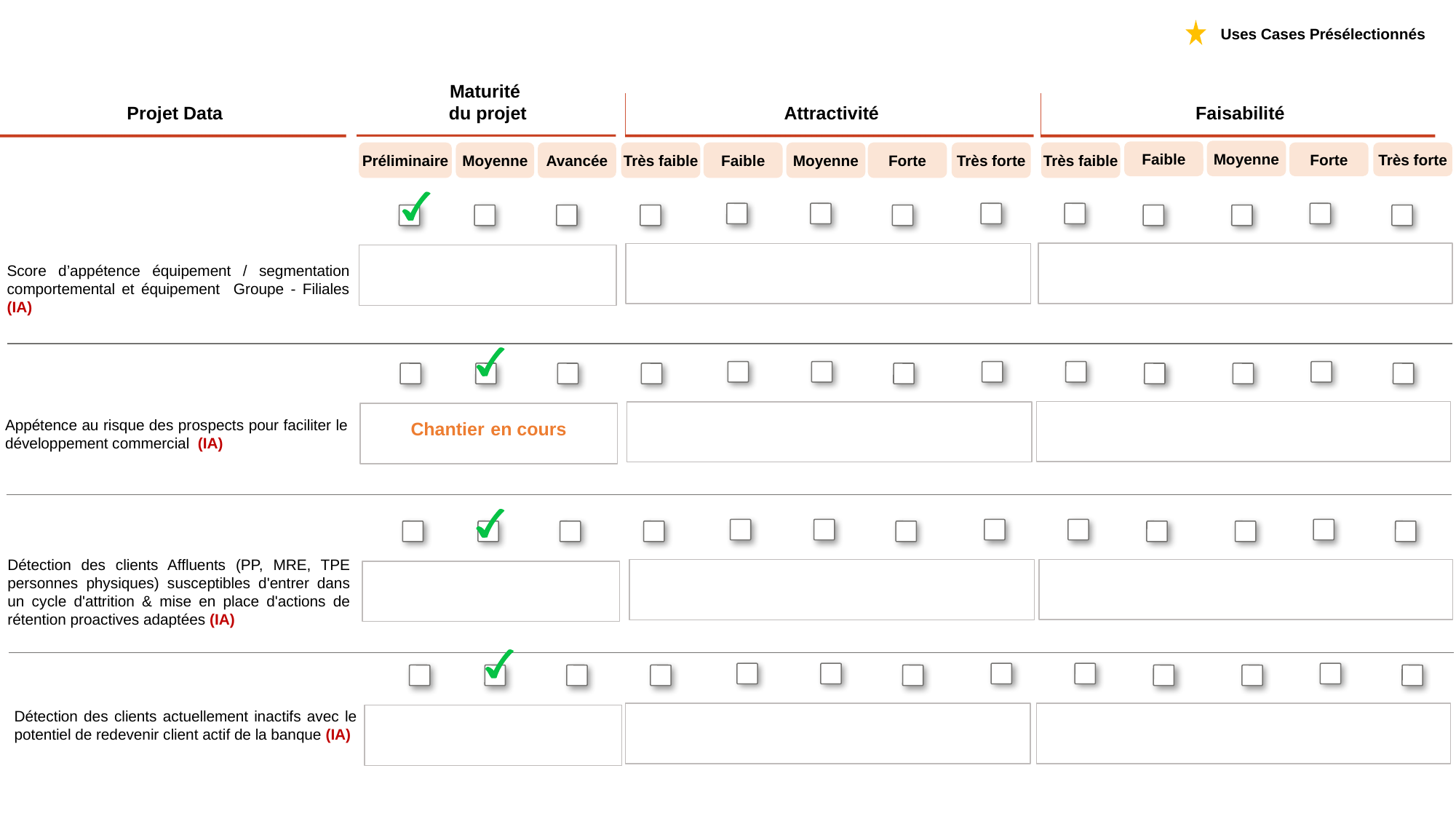

Uses Cases Présélectionnés

Maturité
du projet
Projet Data
Attractivité
Faisabilité
Moyenne
Faible
Préliminaire
Moyenne
Avancée
Très faible
Faible
Moyenne
Forte
Très forte
Très faible
Forte
Très forte

Score d’appétence équipement / segmentation comportemental et équipement  Groupe - Filiales (IA)

Appétence au risque des prospects pour faciliter le développement commercial  (IA)

Chantier en cours

Détection des clients Affluents (PP, MRE, TPE personnes physiques) susceptibles d'entrer dans un cycle d'attrition & mise en place d'actions de rétention proactives adaptées (IA)

Détection des clients actuellement inactifs avec le potentiel de redevenir client actif de la banque (IA)